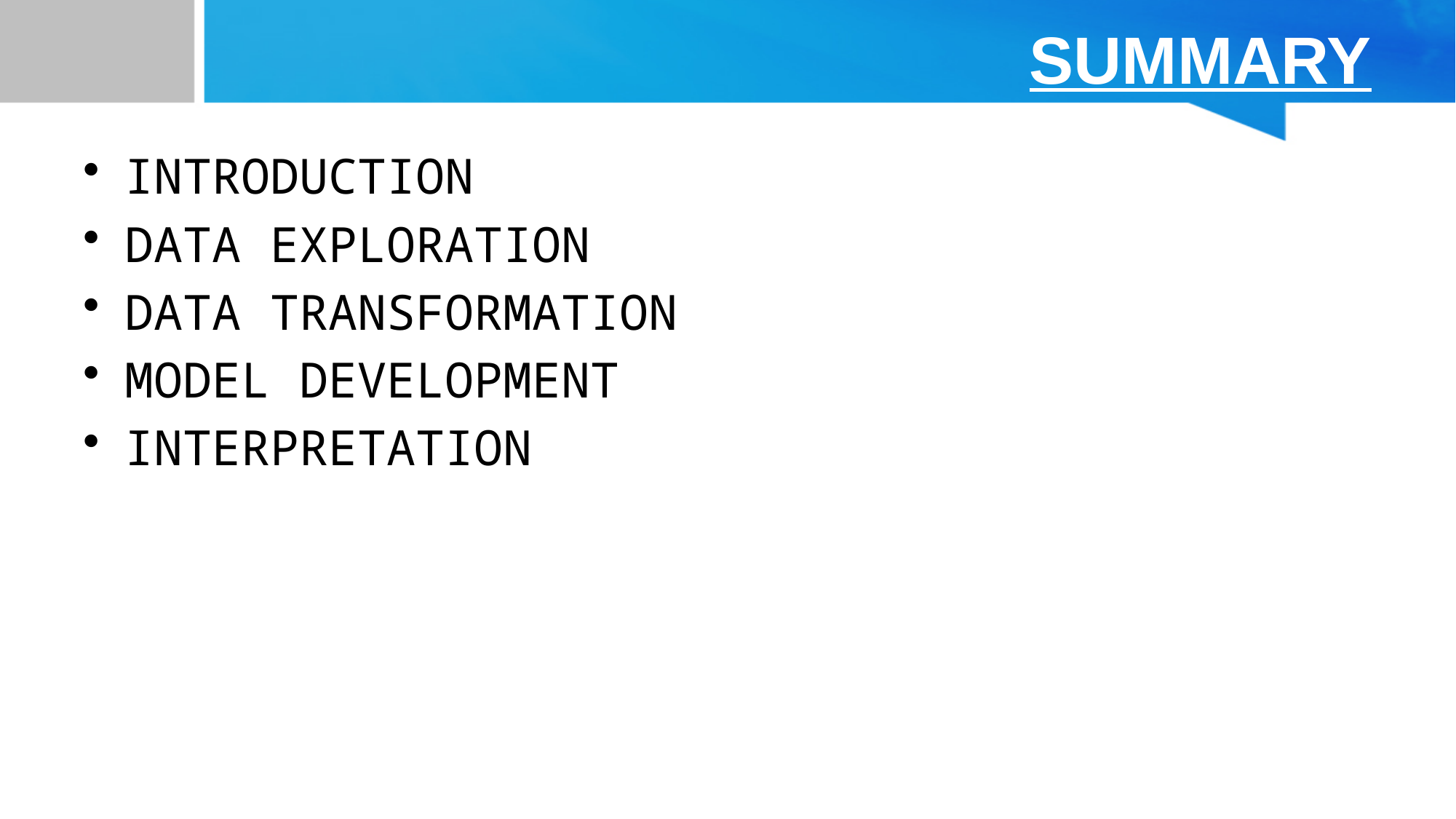

# SUMMARY
INTRODUCTION
DATA EXPLORATION
DATA TRANSFORMATION
MODEL DEVELOPMENT
INTERPRETATION